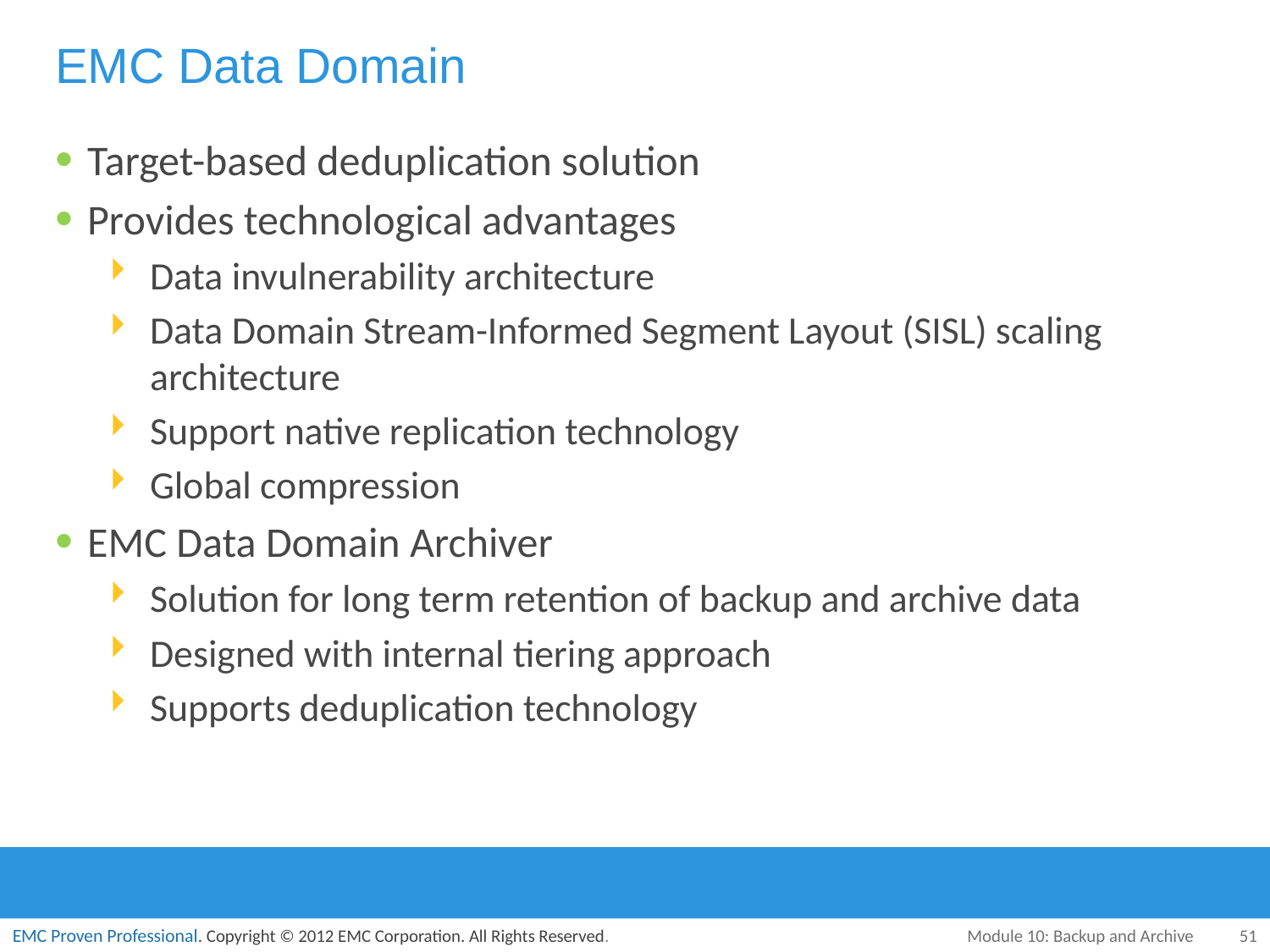

# EMC Data Domain
Target-based deduplication solution
Provides technological advantages
Data invulnerability architecture
Data Domain Stream-Informed Segment Layout (SISL) scaling architecture
Support native replication technology
Global compression
EMC Data Domain Archiver
Solution for long term retention of backup and archive data
Designed with internal tiering approach
Supports deduplication technology
Module 10: Backup and Archive
51